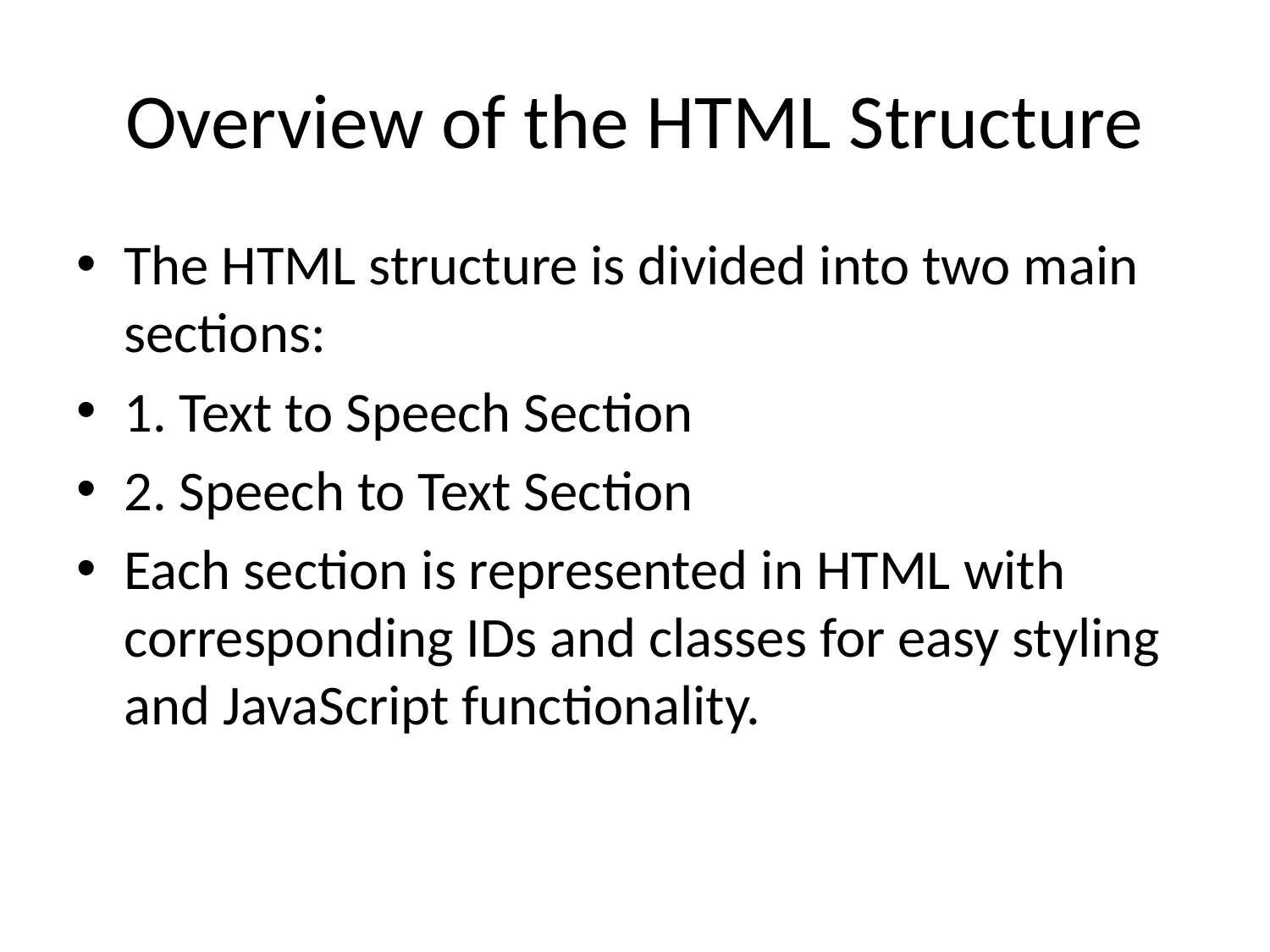

# Overview of the HTML Structure
The HTML structure is divided into two main sections:
1. Text to Speech Section
2. Speech to Text Section
Each section is represented in HTML with corresponding IDs and classes for easy styling and JavaScript functionality.